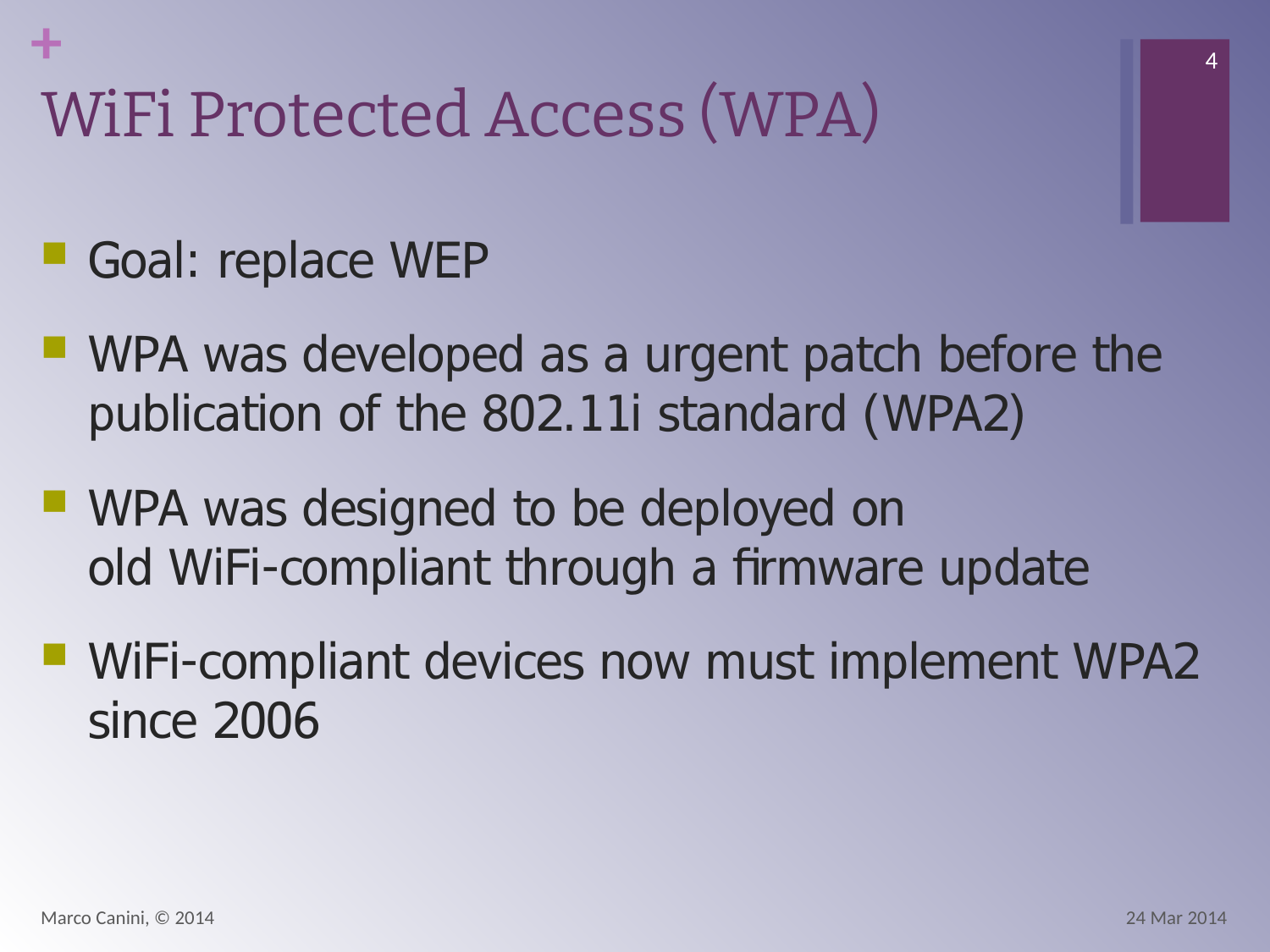

4
# WiFi Protected Access (WPA)
Goal: replace WEP
WPA was developed as a urgent patch before the publication of the 802.11i standard (WPA2)
WPA was designed to be deployed on
old WiFi-compliant through a firmware update
WiFi-compliant devices now must implement WPA2 since 2006
Marco Canini, © 2014
24 Mar 2014